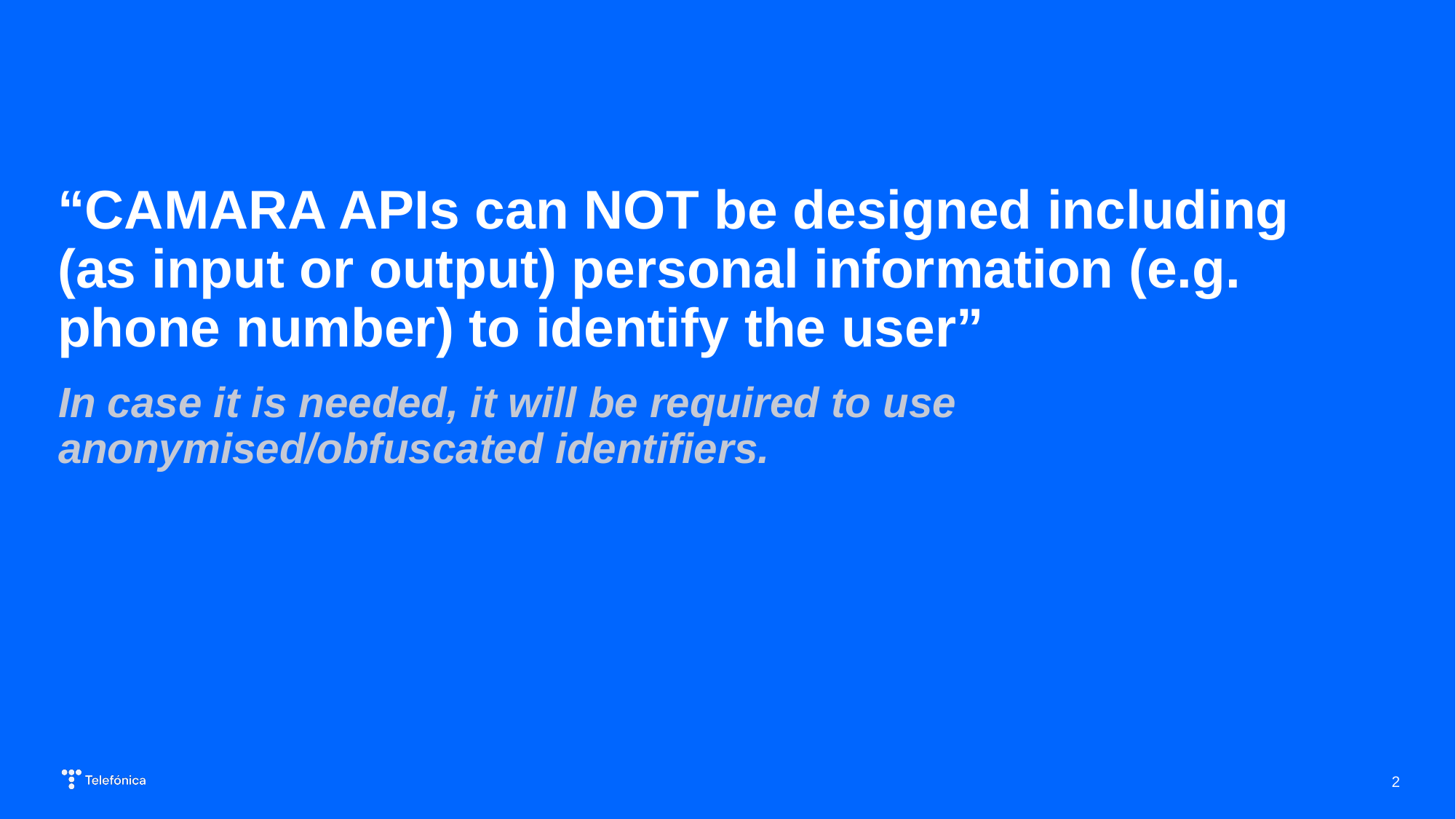

# “CAMARA APIs can NOT be designed including (as input or output) personal information (e.g. phone number) to identify the user”
In case it is needed, it will be required to use anonymised/obfuscated identifiers.
2